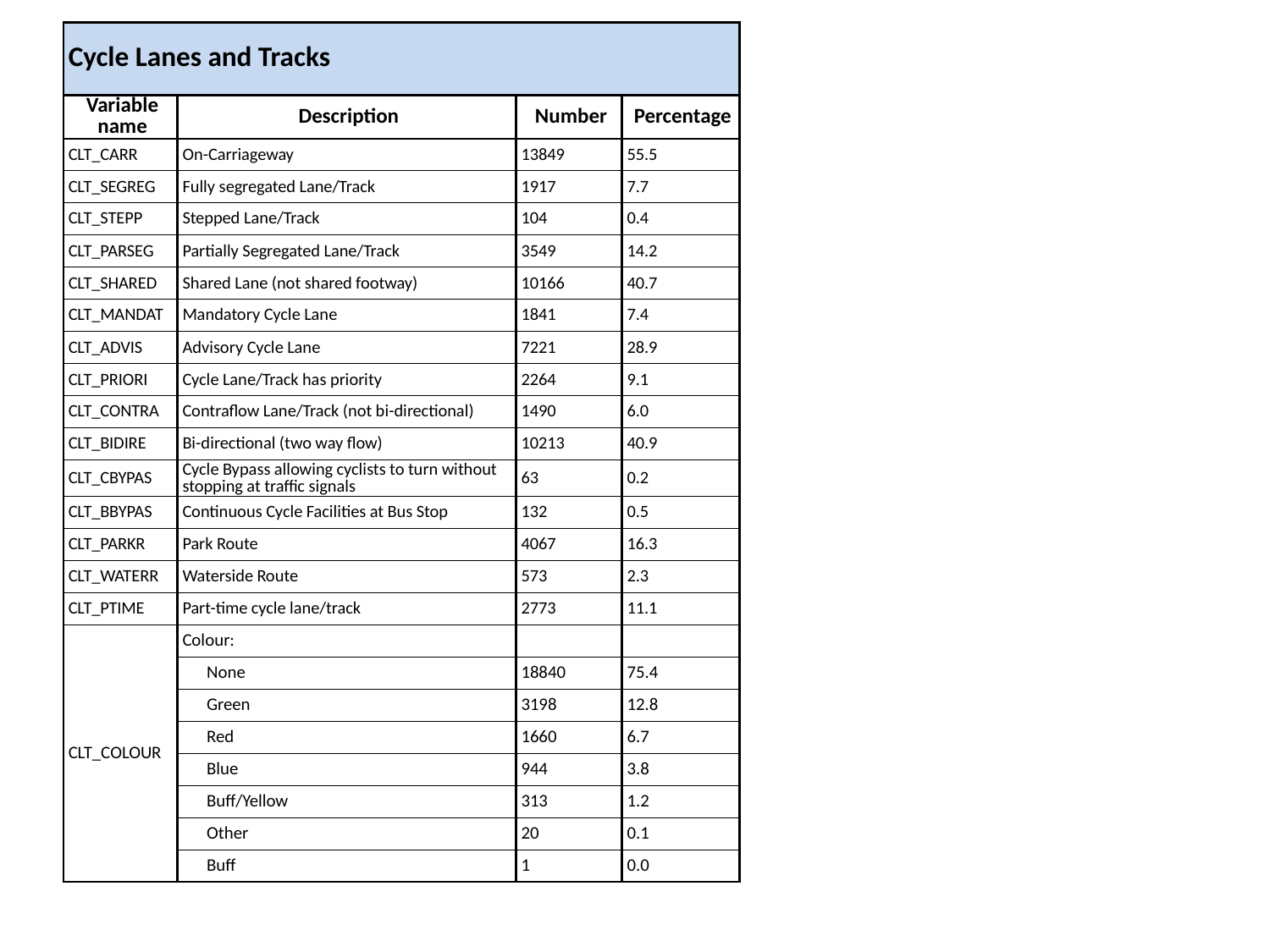

| Cycle Lanes and Tracks |  |  |  |
| --- | --- | --- | --- |
| Variable name | Description | Number | Percentage |
| CLT\_CARR | On-Carriageway | 13849 | 55.5 |
| CLT\_SEGREG | Fully segregated Lane/Track | 1917 | 7.7 |
| CLT\_STEPP | Stepped Lane/Track | 104 | 0.4 |
| CLT\_PARSEG | Partially Segregated Lane/Track | 3549 | 14.2 |
| CLT\_SHARED | Shared Lane (not shared footway) | 10166 | 40.7 |
| CLT\_MANDAT | Mandatory Cycle Lane | 1841 | 7.4 |
| CLT\_ADVIS | Advisory Cycle Lane | 7221 | 28.9 |
| CLT\_PRIORI | Cycle Lane/Track has priority | 2264 | 9.1 |
| CLT\_CONTRA | Contraflow Lane/Track (not bi-directional) | 1490 | 6.0 |
| CLT\_BIDIRE | Bi-directional (two way flow) | 10213 | 40.9 |
| CLT\_CBYPAS | Cycle Bypass allowing cyclists to turn without stopping at traffic signals | 63 | 0.2 |
| CLT\_BBYPAS | Continuous Cycle Facilities at Bus Stop | 132 | 0.5 |
| CLT\_PARKR | Park Route | 4067 | 16.3 |
| CLT\_WATERR | Waterside Route | 573 | 2.3 |
| CLT\_PTIME | Part-time cycle lane/track | 2773 | 11.1 |
| CLT\_COLOUR | Colour: |  |  |
|  | None | 18840 | 75.4 |
|  | Green | 3198 | 12.8 |
|  | Red | 1660 | 6.7 |
|  | Blue | 944 | 3.8 |
|  | Buff/Yellow | 313 | 1.2 |
|  | Other | 20 | 0.1 |
|  | Buff | 1 | 0.0 |